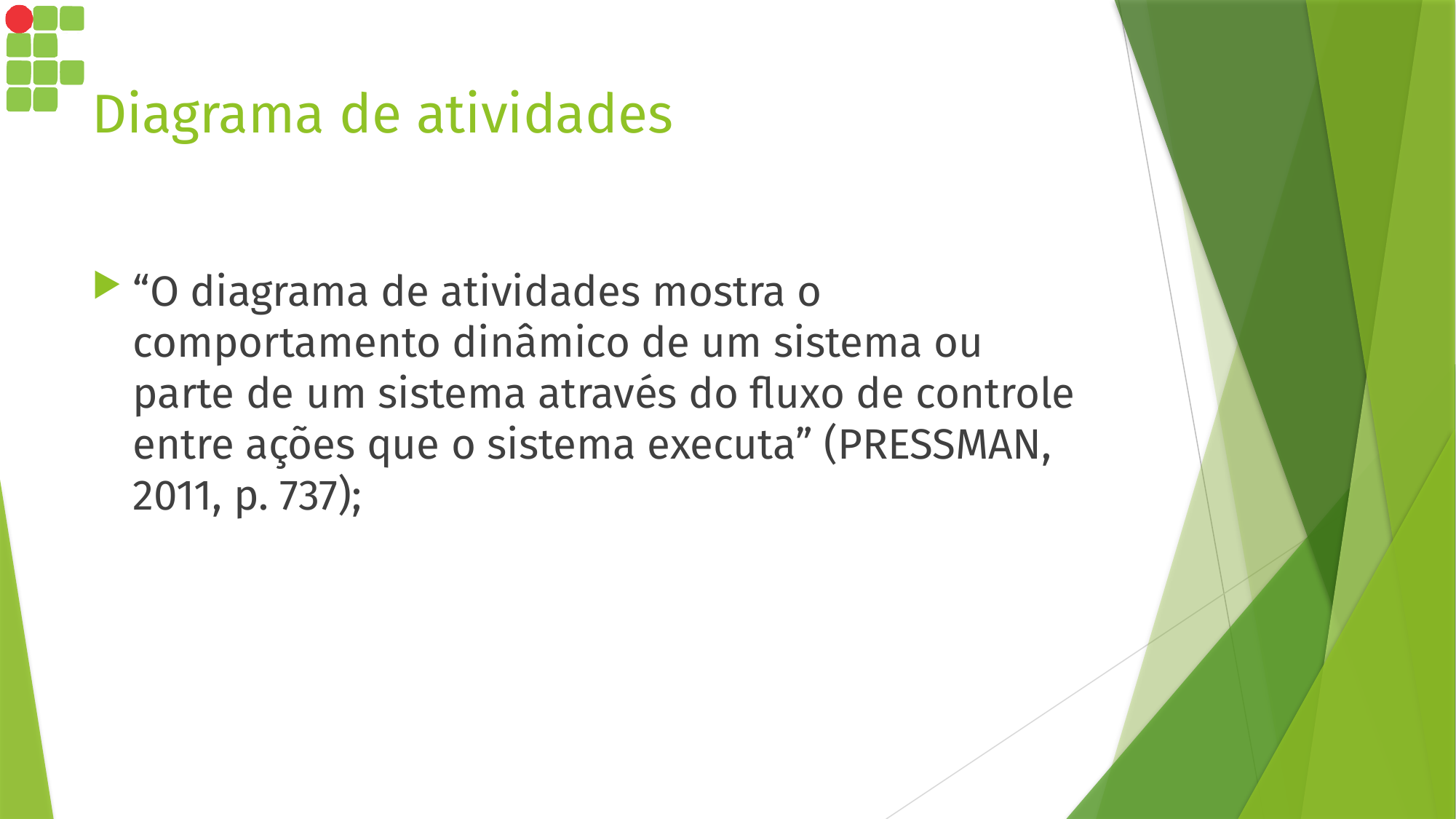

# Diagrama de atividades
“O diagrama de atividades mostra o comportamento dinâmico de um sistema ou parte de um sistema através do fluxo de controle entre ações que o sistema executa” (PRESSMAN, 2011, p. 737);